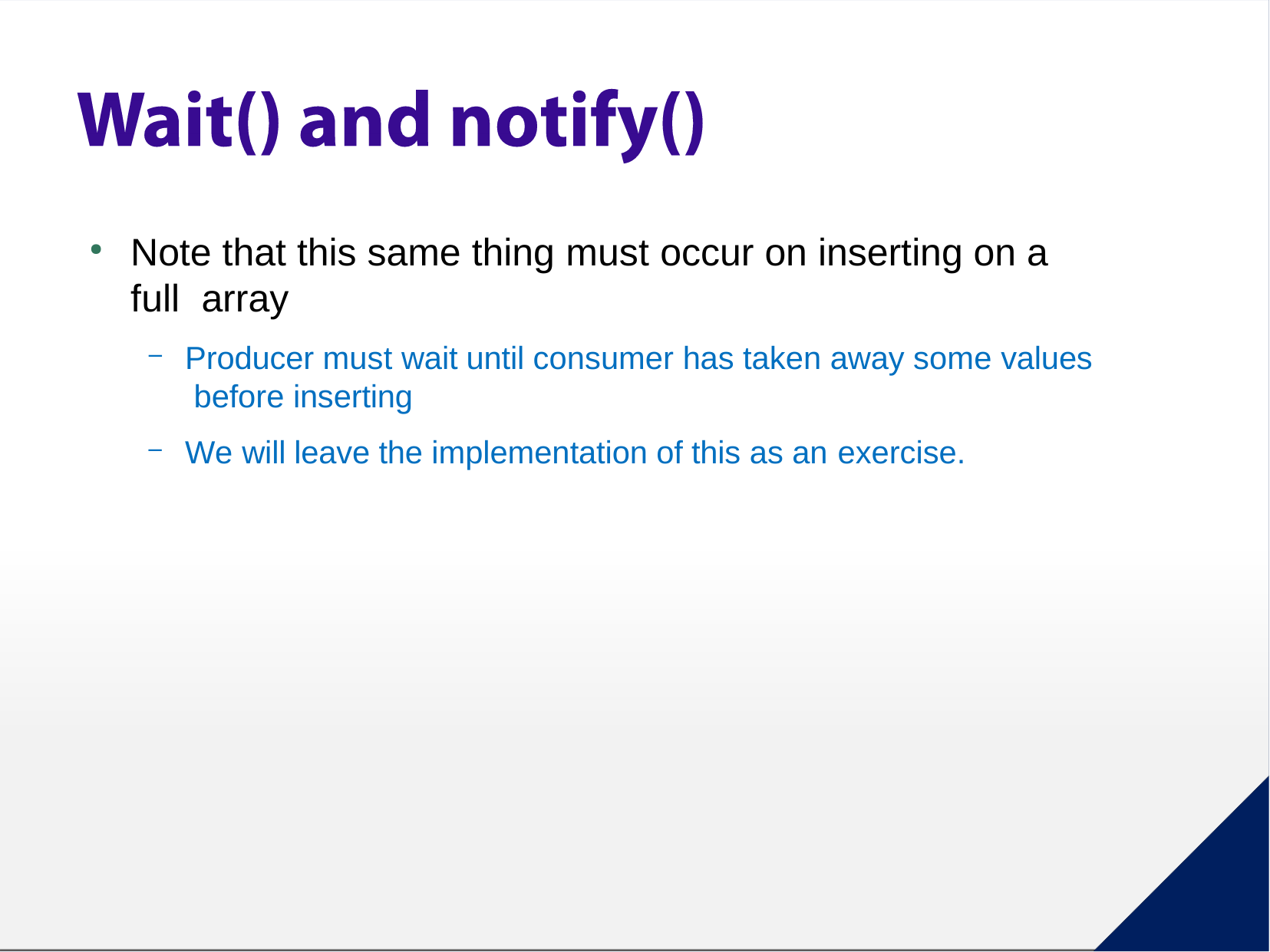

Note that this same thing must occur on inserting on a full  array
Producer must wait until consumer has taken away some values  before inserting
We will leave the implementation of this as an exercise.